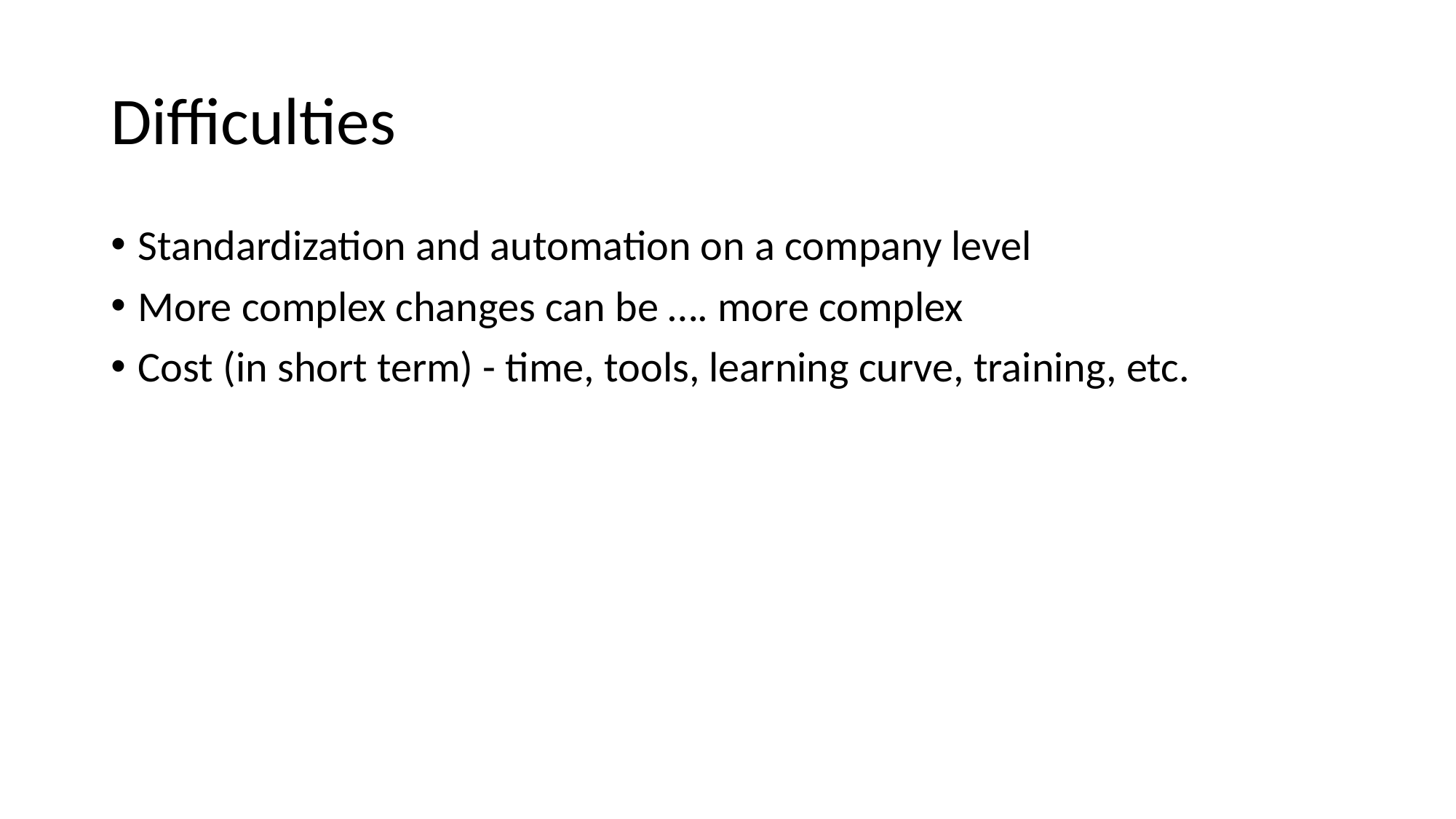

# Difficulties
Standardization and automation on a company level
More complex changes can be …. more complex
Cost (in short term) - time, tools, learning curve, training, etc.